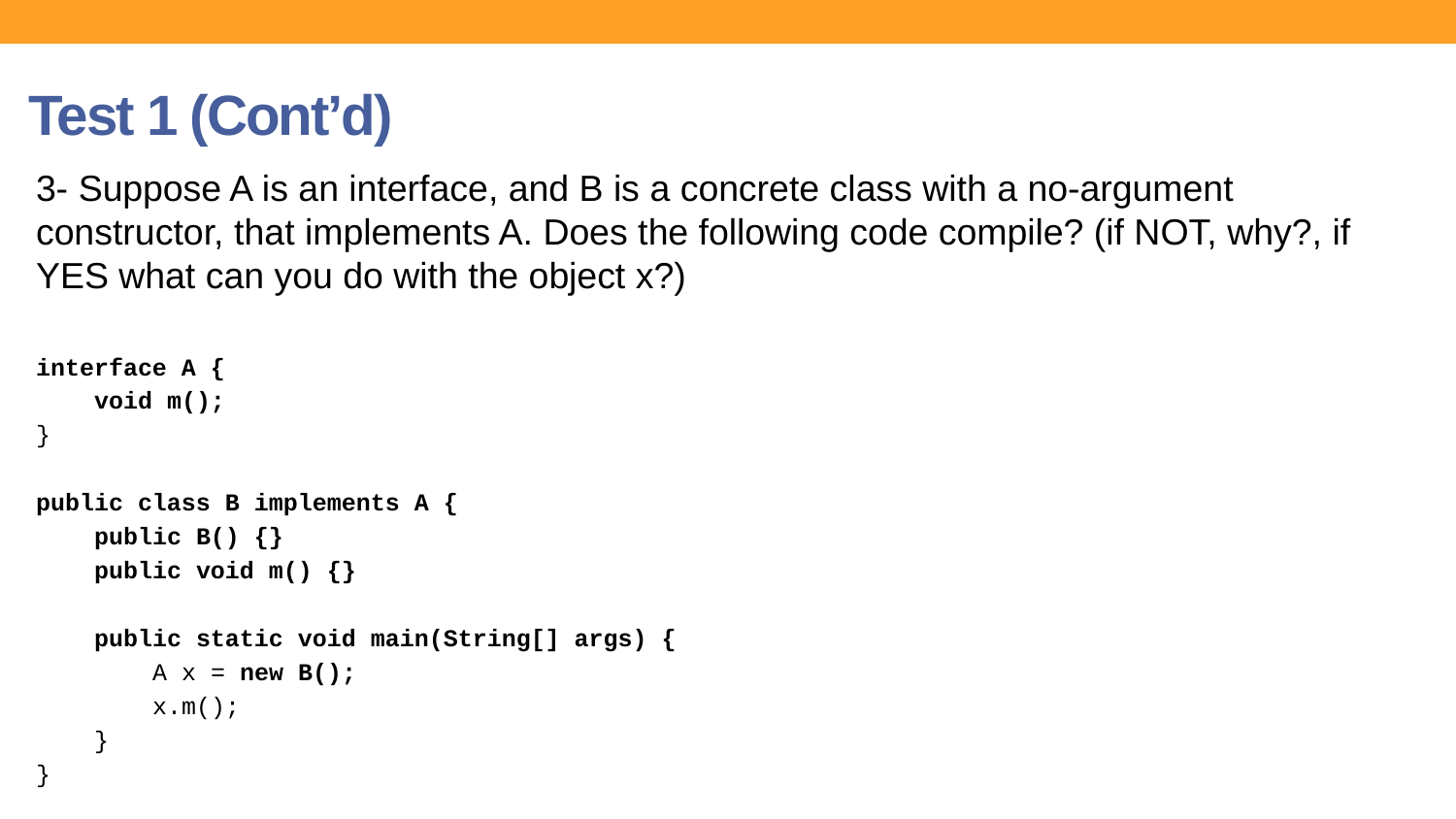

Test 1 (Cont’d)
3- Suppose A is an interface, and B is a concrete class with a no-argument constructor, that implements A. Does the following code compile? (if NOT, why?, if YES what can you do with the object x?)

interface A {
    void m();
}

public class B implements A {
    public B() {}
    public void m() {}

    public static void main(String[] args) {
        A x = new B();
        x.m();
    }
}